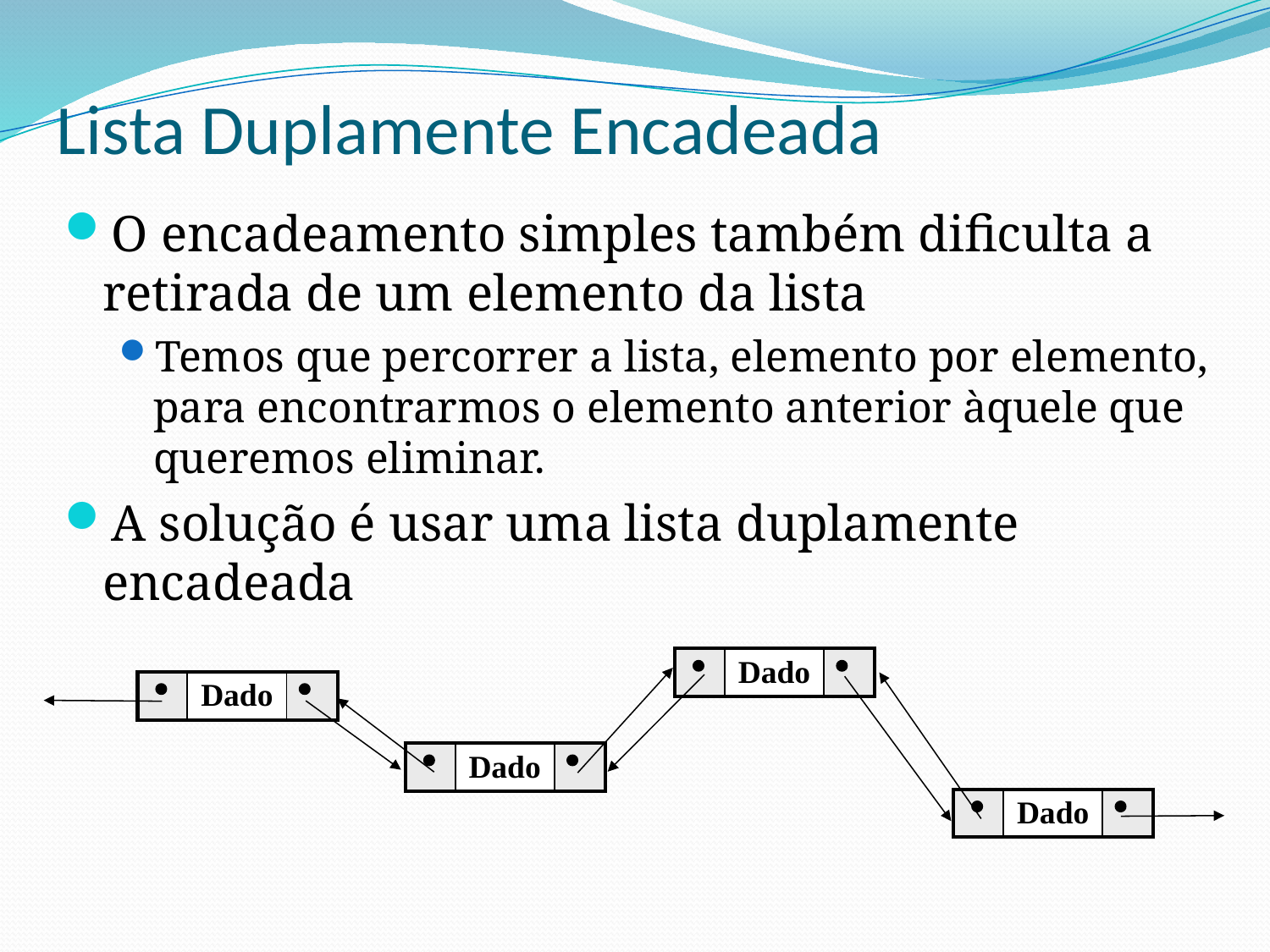

Lista Duplamente Encadeada
O encadeamento simples também dificulta a retirada de um elemento da lista
Temos que percorrer a lista, elemento por elemento, para encontrarmos o elemento anterior àquele que queremos eliminar.
A solução é usar uma lista duplamente encadeada
| • | Dado | • |
| --- | --- | --- |

| • | Dado | • |
| --- | --- | --- |

| • | Dado | • |
| --- | --- | --- |
| • | Dado | • |
| --- | --- | --- |